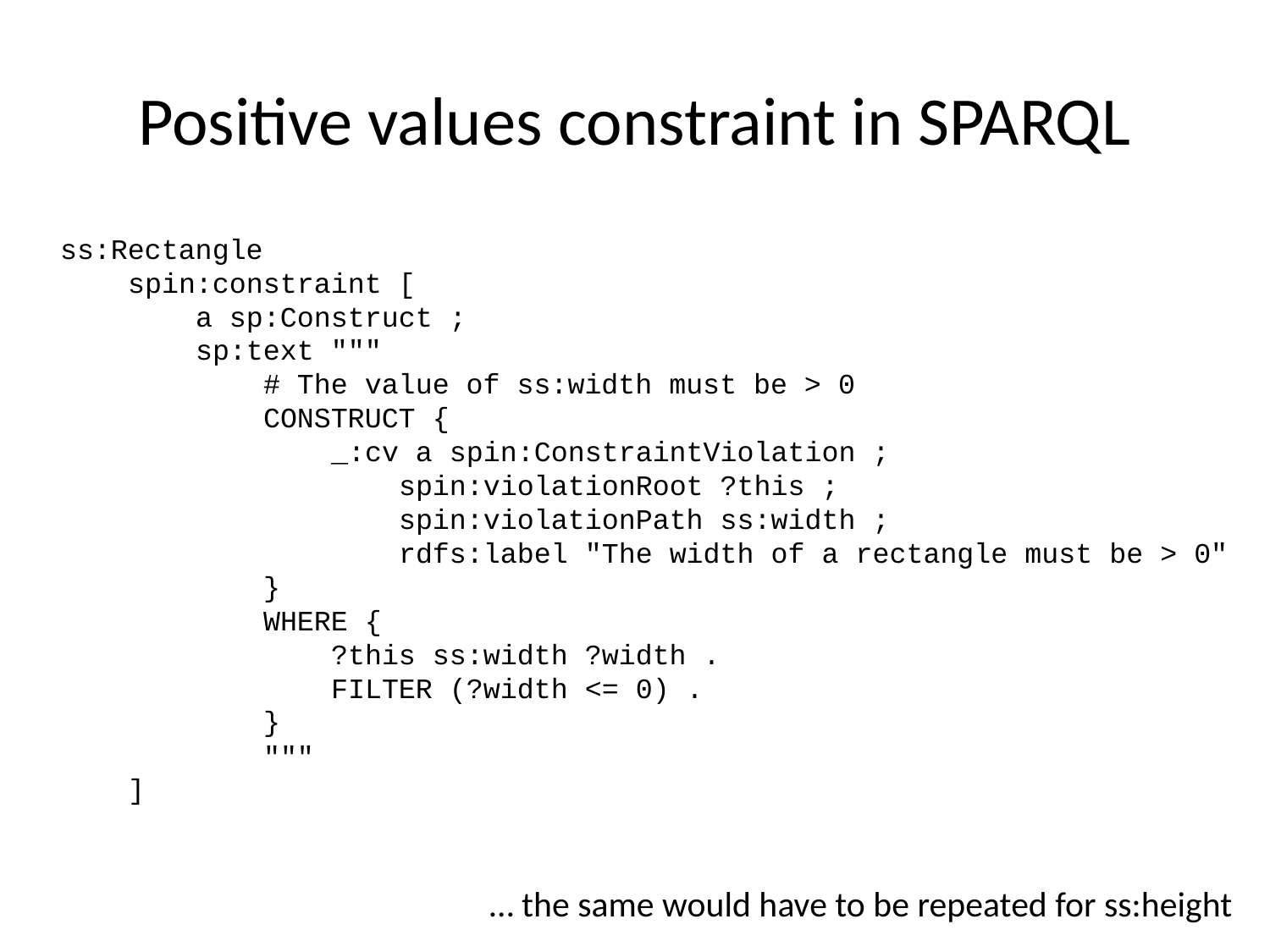

# Positive values constraint in SPARQL
ss:Rectangle
    spin:constraint [
        a sp:Construct ;
        sp:text """
            # The value of ss:width must be > 0
            CONSTRUCT {
                _:cv a spin:ConstraintViolation ;
                    spin:violationRoot ?this ;
                    spin:violationPath ss:width ;
                    rdfs:label "The width of a rectangle must be > 0"
            }
            WHERE {
                ?this ss:width ?width .
                FILTER (?width <= 0) .
            }
            """
    ]
… the same would have to be repeated for ss:height